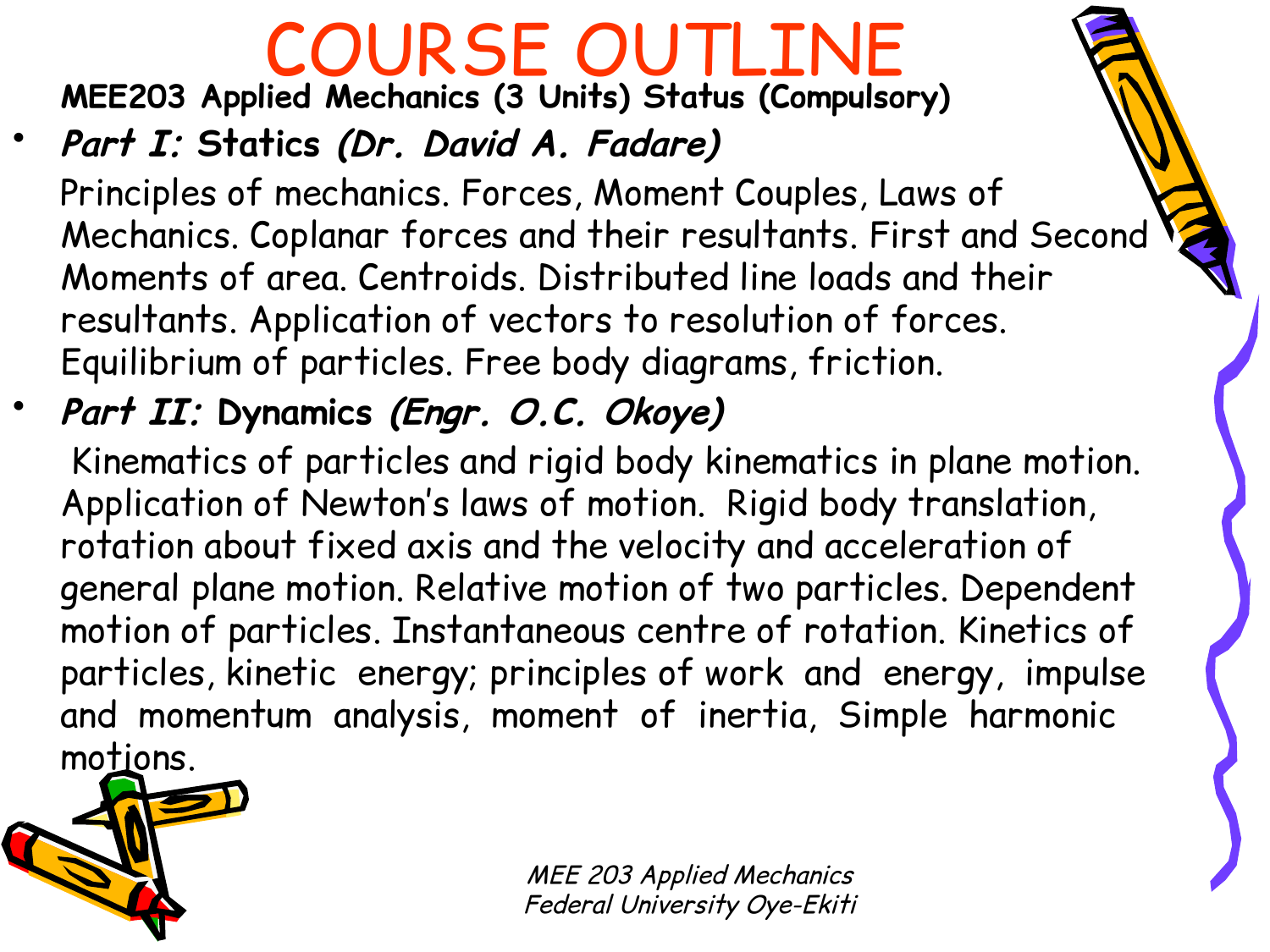

# COURSE OUTLINE
	MEE203 Applied Mechanics (3 Units) Status (Compulsory)
Part I: Statics (Dr. David A. Fadare)
	Principles of mechanics. Forces, Moment Couples, Laws of Mechanics. Coplanar forces and their resultants. First and Second Moments of area. Centroids. Distributed line loads and their resultants. Application of vectors to resolution of forces. Equilibrium of particles. Free body diagrams, friction.
Part II: Dynamics (Engr. O.C. Okoye)
	 Kinematics of particles and rigid body kinematics in plane motion. Application of Newton’s laws of motion.  Rigid body translation, rotation about fixed axis and the velocity and acceleration of general plane motion. Relative motion of two particles. Dependent  motion of particles. Instantaneous centre of rotation. Kinetics of particles, kinetic  energy; principles of work  and  energy,  impulse  and  momentum  analysis,  moment  of  inertia,  Simple  harmonic motions.
MEE 203 Applied Mechanics
Federal University Oye-Ekiti